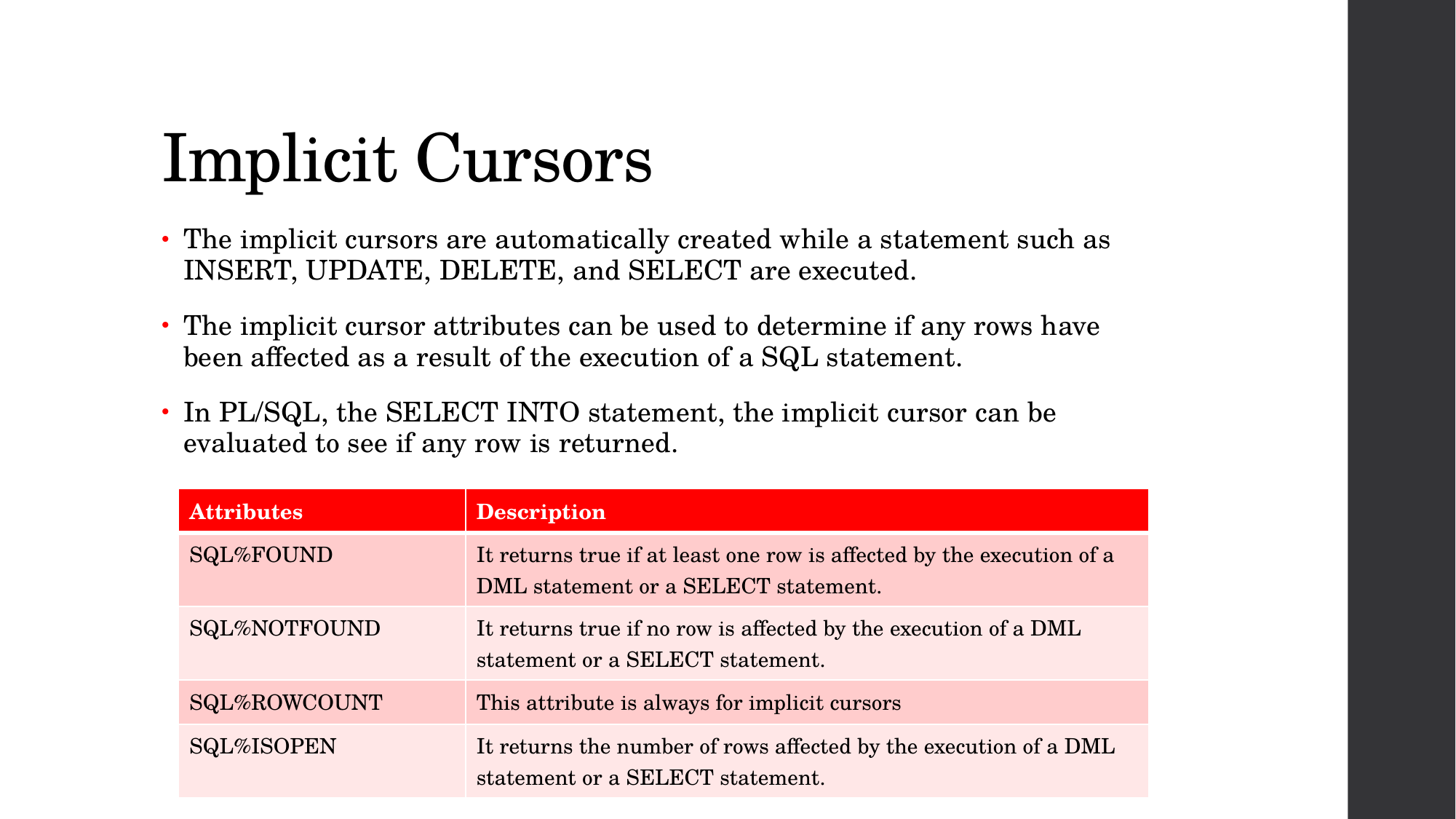

# Implicit Cursors
The implicit cursors are automatically created while a statement such as INSERT, UPDATE, DELETE, and SELECT are executed.
The implicit cursor attributes can be used to determine if any rows have been affected as a result of the execution of a SQL statement.
In PL/SQL, the SELECT INTO statement, the implicit cursor can be evaluated to see if any row is returned.

| Attributes | Description |
| --- | --- |
| SQL%FOUND | It returns true if at least one row is affected by the execution of a DML statement or a SELECT statement. |
| SQL%NOTFOUND | It returns true if no row is affected by the execution of a DML statement or a SELECT statement. |
| SQL%ROWCOUNT | This attribute is always for implicit cursors |
| SQL%ISOPEN | It returns the number of rows affected by the execution of a DML statement or a SELECT statement. |